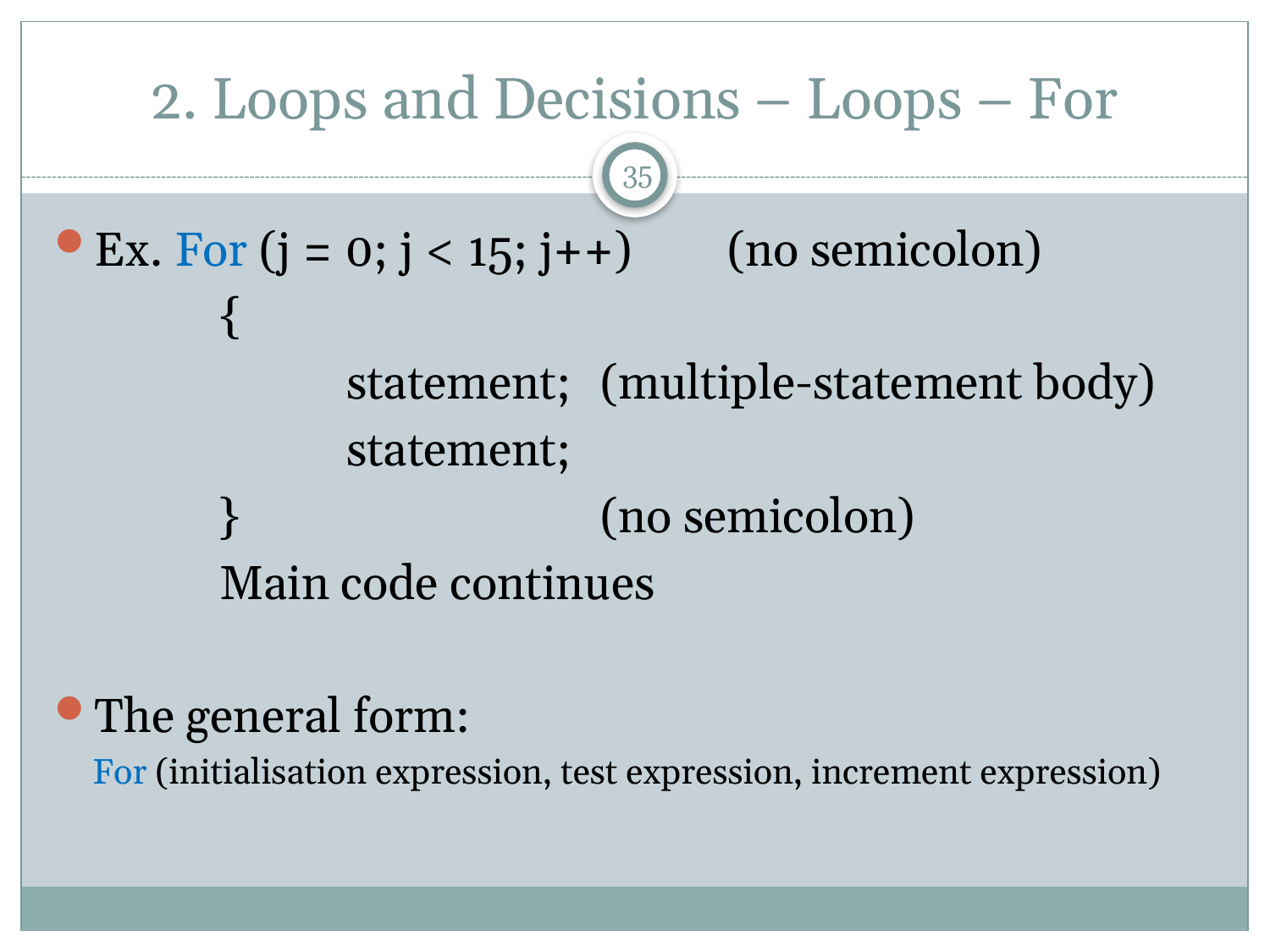

# 2. Loops and Decisions – Loops – For
35
Ex. For (j = 0; j < 15; j++) 	(no semicolon)
		{
			statement;	(multiple-statement body)
			statement;
		}			(no semicolon)
		Main code continues

The general form:
	For (initialisation expression, test expression, increment expression)